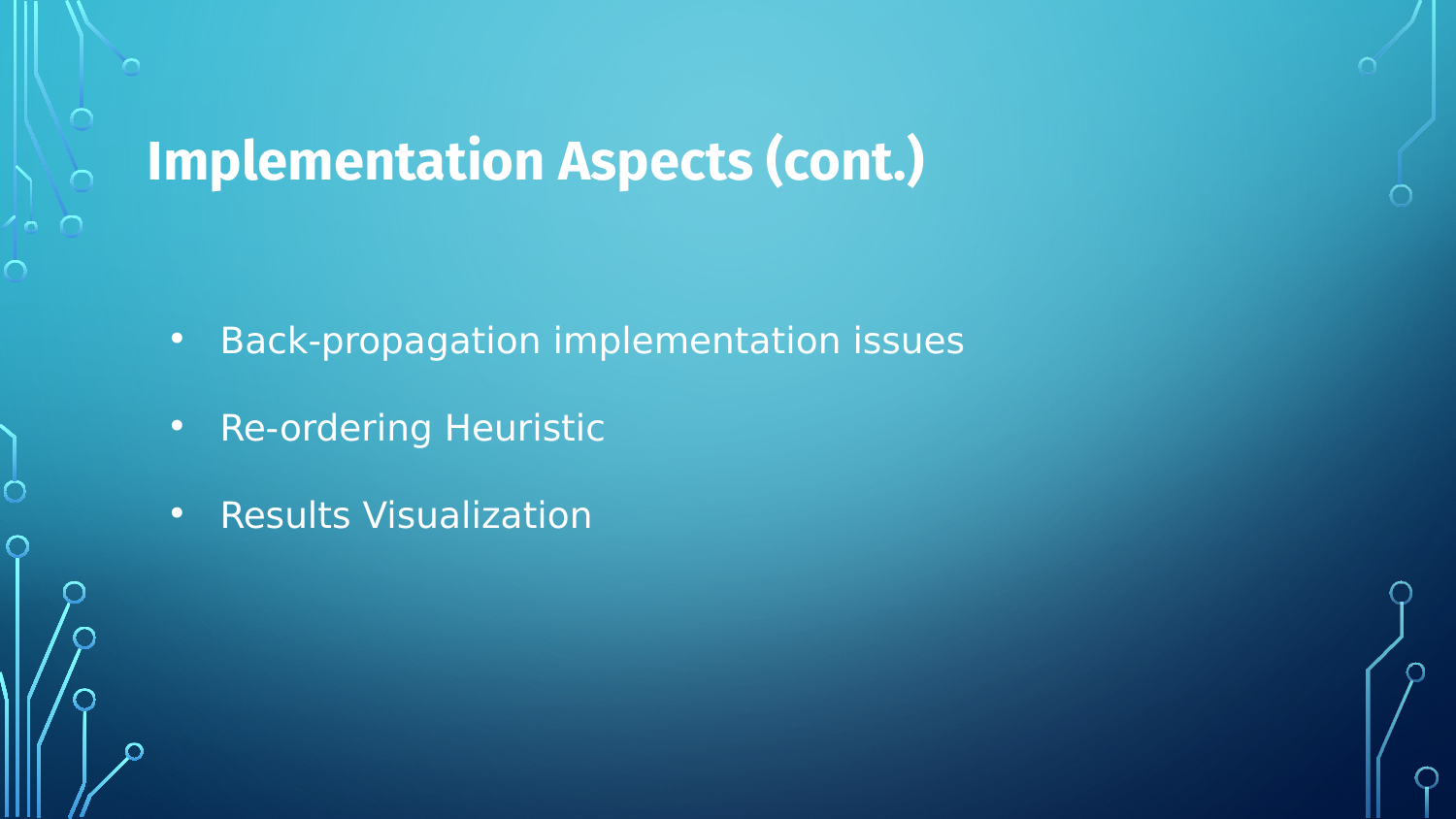

# Implementation Aspects (cont.)
Back-propagation implementation issues
Re-ordering Heuristic
Results Visualization